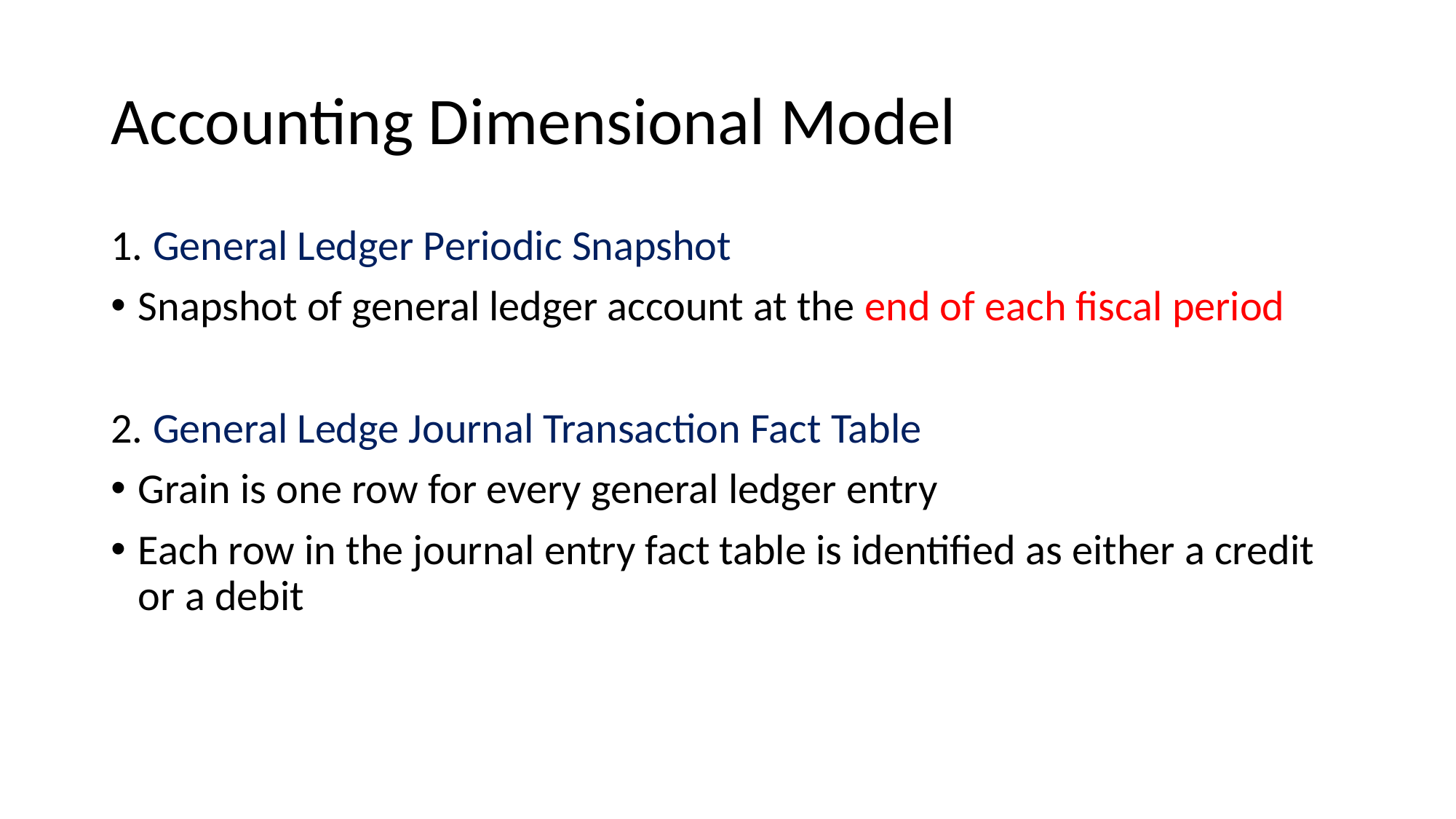

# Accounting Dimensional Model
1. General Ledger Periodic Snapshot
Snapshot of general ledger account at the end of each fiscal period

2. General Ledge Journal Transaction Fact Table
Grain is one row for every general ledger entry
Each row in the journal entry fact table is identified as either a credit or a debit